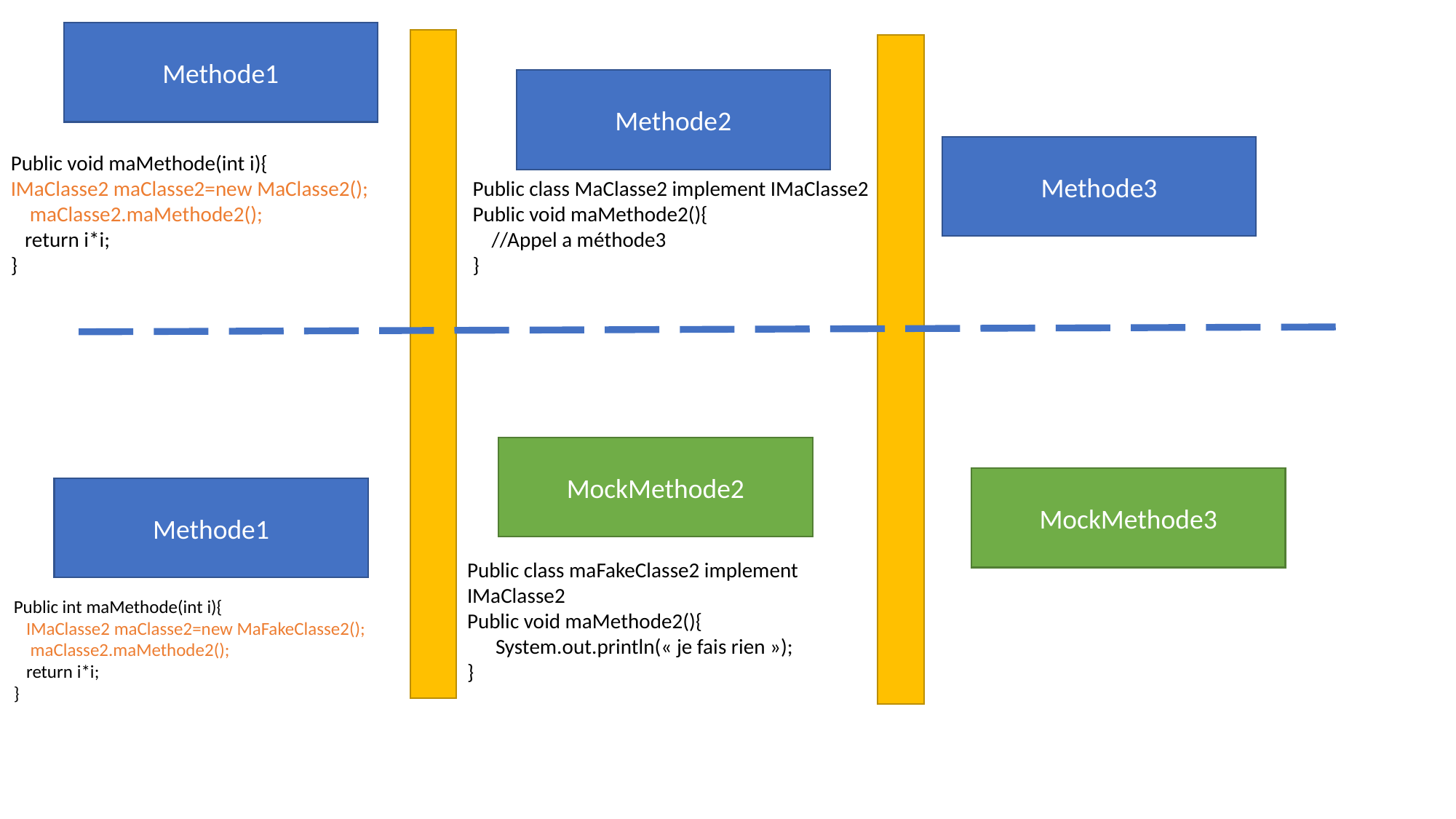

Methode1

Methode2
Methode3
Public void maMethode(int i){
IMaClasse2 maClasse2=new MaClasse2();
    maClasse2.maMethode2();
   return i*i;
}
Public class MaClasse2 implement IMaClasse2
Public void maMethode2(){
    //Appel a méthode3
}
MockMethode2
MockMethode3
Methode1
Public class maFakeClasse2 implement IMaClasse2
Public void maMethode2(){
      System.out.println(« je fais rien »);
}
Public int maMethode(int i){
   IMaClasse2 maClasse2=new MaFakeClasse2();
    maClasse2.maMethode2();
   return i*i;
}